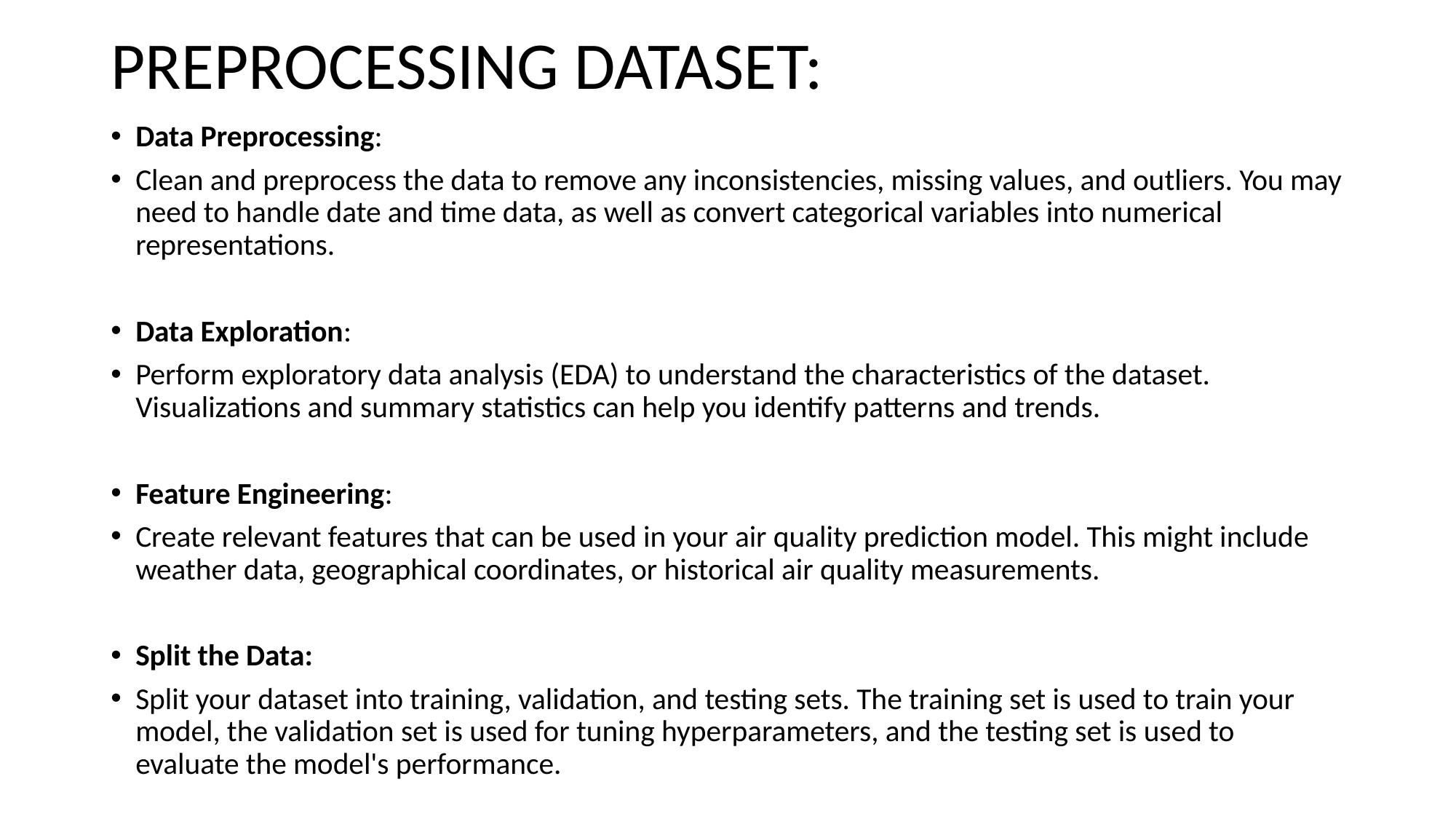

# PREPROCESSING DATASET:
Data Preprocessing:
Clean and preprocess the data to remove any inconsistencies, missing values, and outliers. You may need to handle date and time data, as well as convert categorical variables into numerical representations.

Data Exploration:
Perform exploratory data analysis (EDA) to understand the characteristics of the dataset. Visualizations and summary statistics can help you identify patterns and trends.

Feature Engineering:
Create relevant features that can be used in your air quality prediction model. This might include weather data, geographical coordinates, or historical air quality measurements.

Split the Data:
Split your dataset into training, validation, and testing sets. The training set is used to train your model, the validation set is used for tuning hyperparameters, and the testing set is used to evaluate the model's performance.